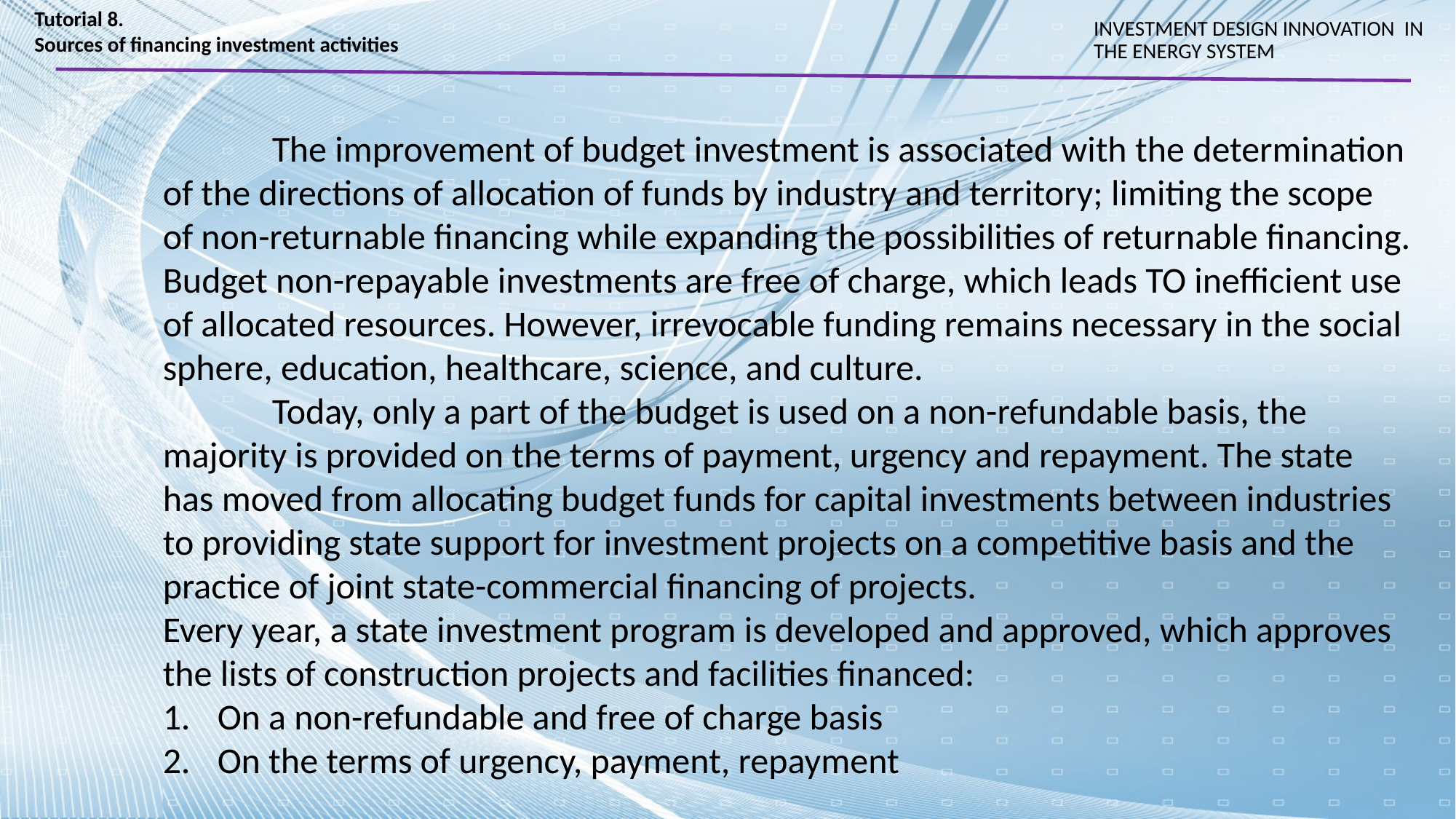

Tutorial 8.
Sources of financing investment activities
INVESTMENT DESIGN INNOVATION  IN
THE ENERGY SYSTEM
	The improvement of budget investment is associated with the determination of the directions of allocation of funds by industry and territory; limiting the scope of non-returnable financing while expanding the possibilities of returnable financing.
Budget non-repayable investments are free of charge, which leads TO inefficient use of allocated resources. However, irrevocable funding remains necessary in the social sphere, education, healthcare, science, and culture.
 	Today, only a part of the budget is used on a non-refundable basis, the majority is provided on the terms of payment, urgency and repayment. The state has moved from allocating budget funds for capital investments between industries to providing state support for investment projects on a competitive basis and the practice of joint state-commercial financing of projects.
Every year, a state investment program is developed and approved, which approves the lists of construction projects and facilities financed:
On a non-refundable and free of charge basis
On the terms of urgency, payment, repayment